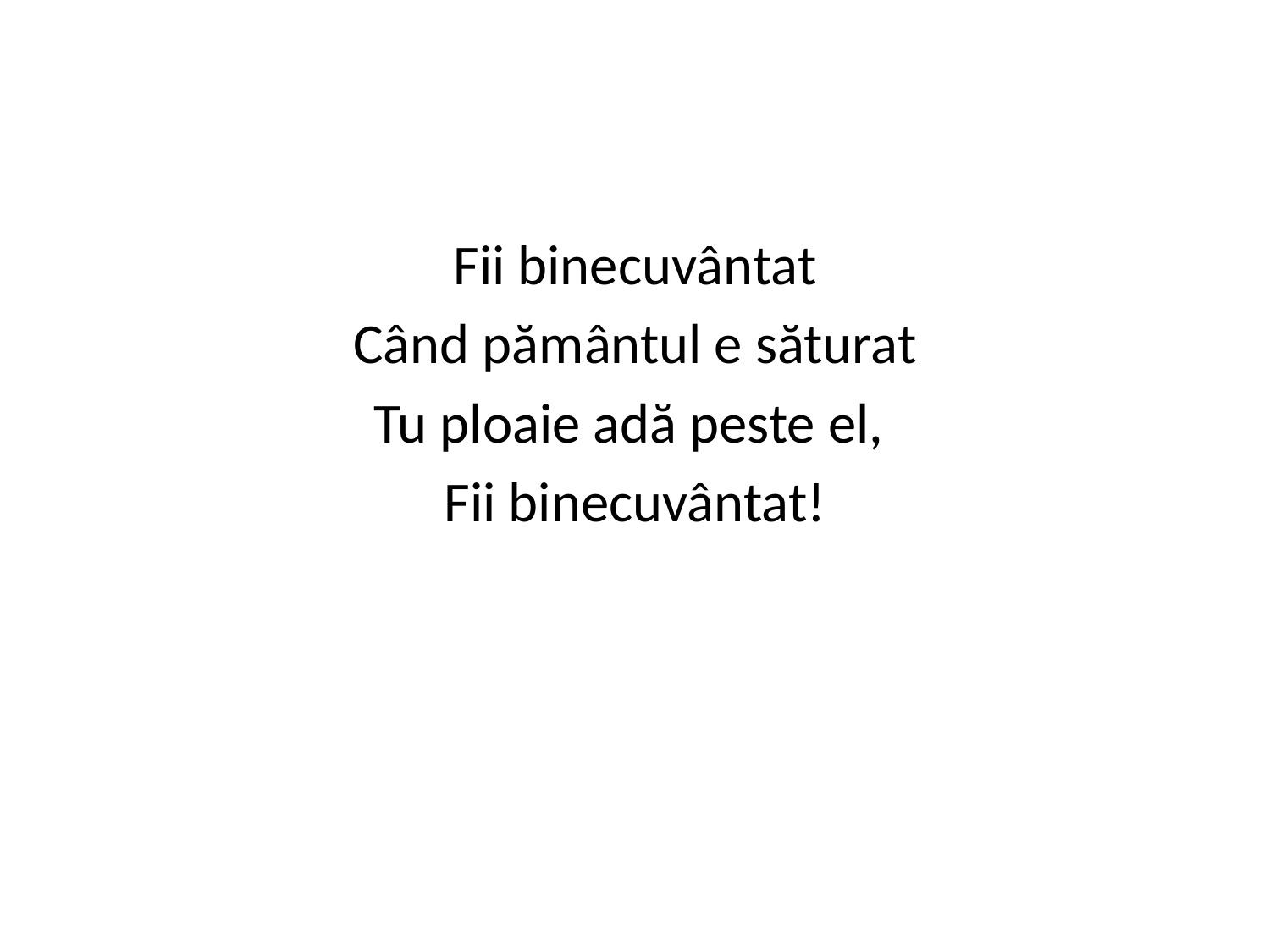

Fii binecuvântat
Când pământul e săturat
Tu ploaie adă peste el,
Fii binecuvântat!